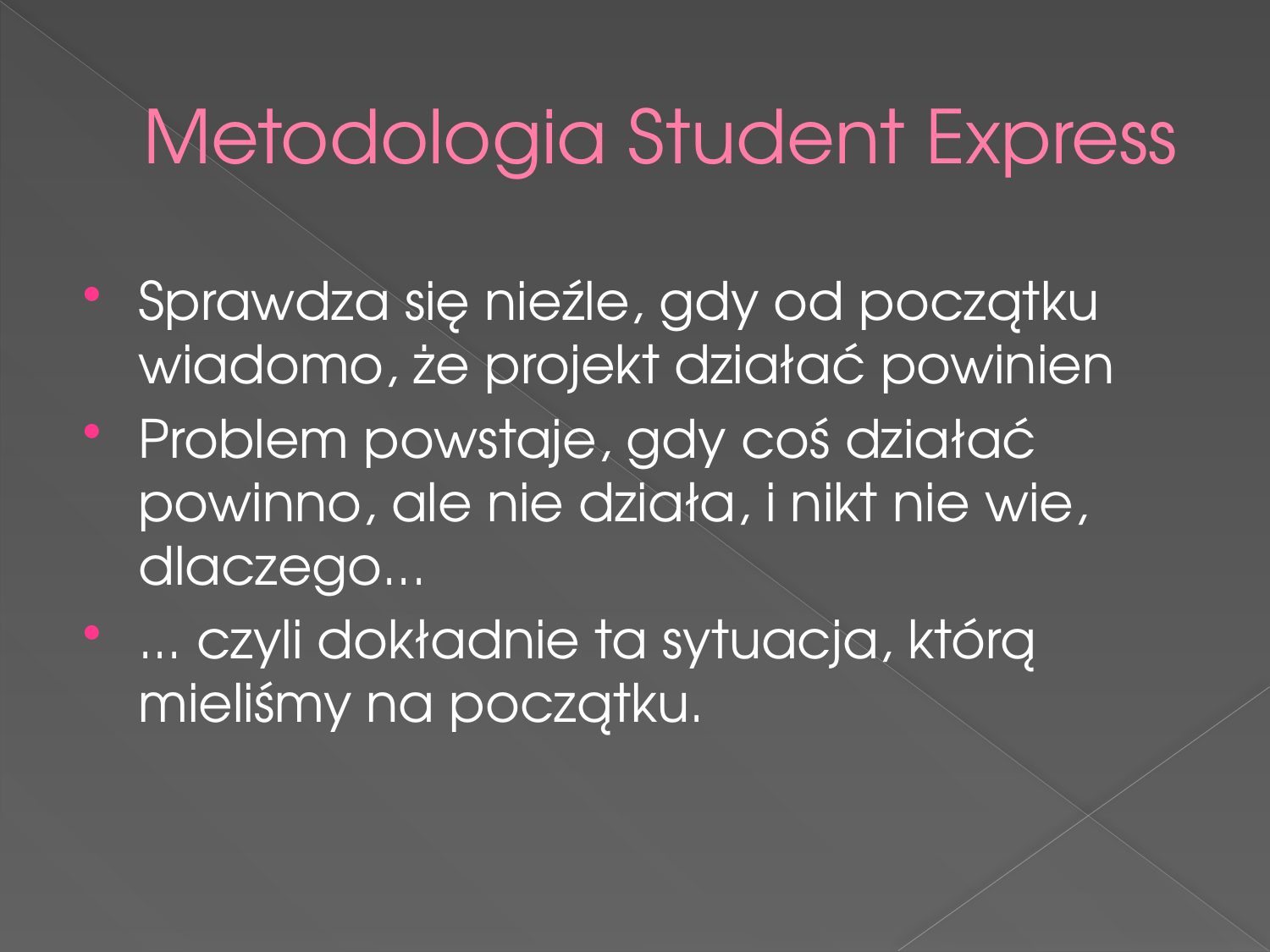

# Metodologia Student Express
Sprawdza się nieźle, gdy od początku wiadomo, że projekt działać powinien
Problem powstaje, gdy coś działać powinno, ale nie działa, i nikt nie wie, dlaczego...
... czyli dokładnie ta sytuacja, którą mieliśmy na początku.